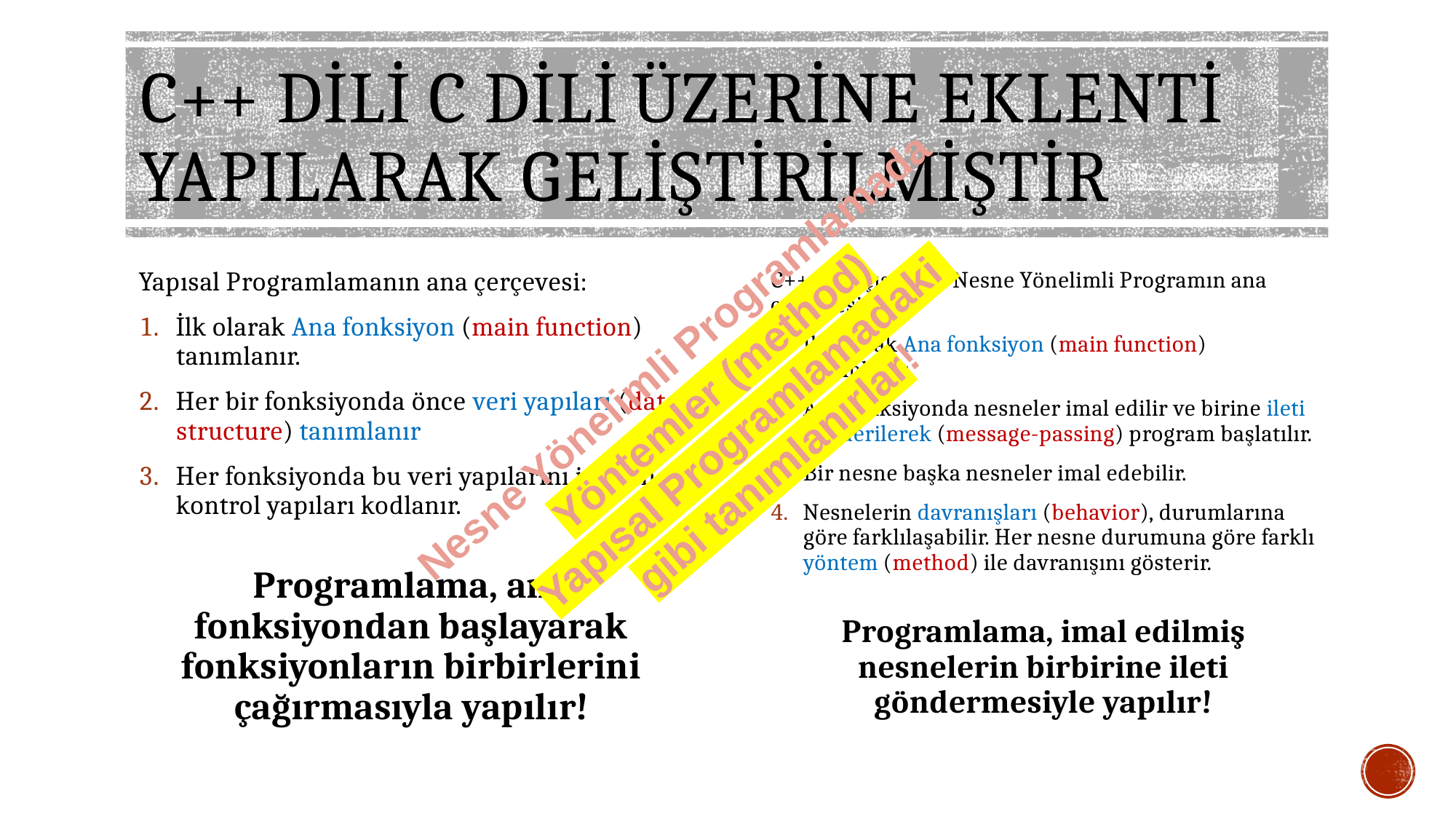

# C++ DİLİ C DİLİ ÜZERİNE EKLENTİ YAPILARAK GELİŞTİRİLMİŞTİR
Yapısal Programlamanın ana çerçevesi:
İlk olarak Ana fonksiyon (main function) tanımlanır.
Her bir fonksiyonda önce veri yapıları (data structure) tanımlanır
Her fonksiyonda bu veri yapılarını işleyen kontrol yapıları kodlanır.
Programlama, ana fonksiyondan başlayarak fonksiyonların birbirlerini çağırmasıyla yapılır!
C++ dili açısından Nesne Yönelimli Programın ana çerçevesi:
İlk olarak Ana fonksiyon (main function) tanımlanır.
Ana fonksiyonda nesneler imal edilir ve birine ileti gönderilerek (message-passing) program başlatılır.
Bir nesne başka nesneler imal edebilir.
Nesnelerin davranışları (behavior), durumlarına göre farklılaşabilir. Her nesne durumuna göre farklı yöntem (method) ile davranışını gösterir.
Programlama, imal edilmiş nesnelerin birbirine ileti göndermesiyle yapılır!

Nesne Yönelimli Programlamada
Yöntemler (method)
Yapısal Programlamadaki
gibi tanımlanırlar!